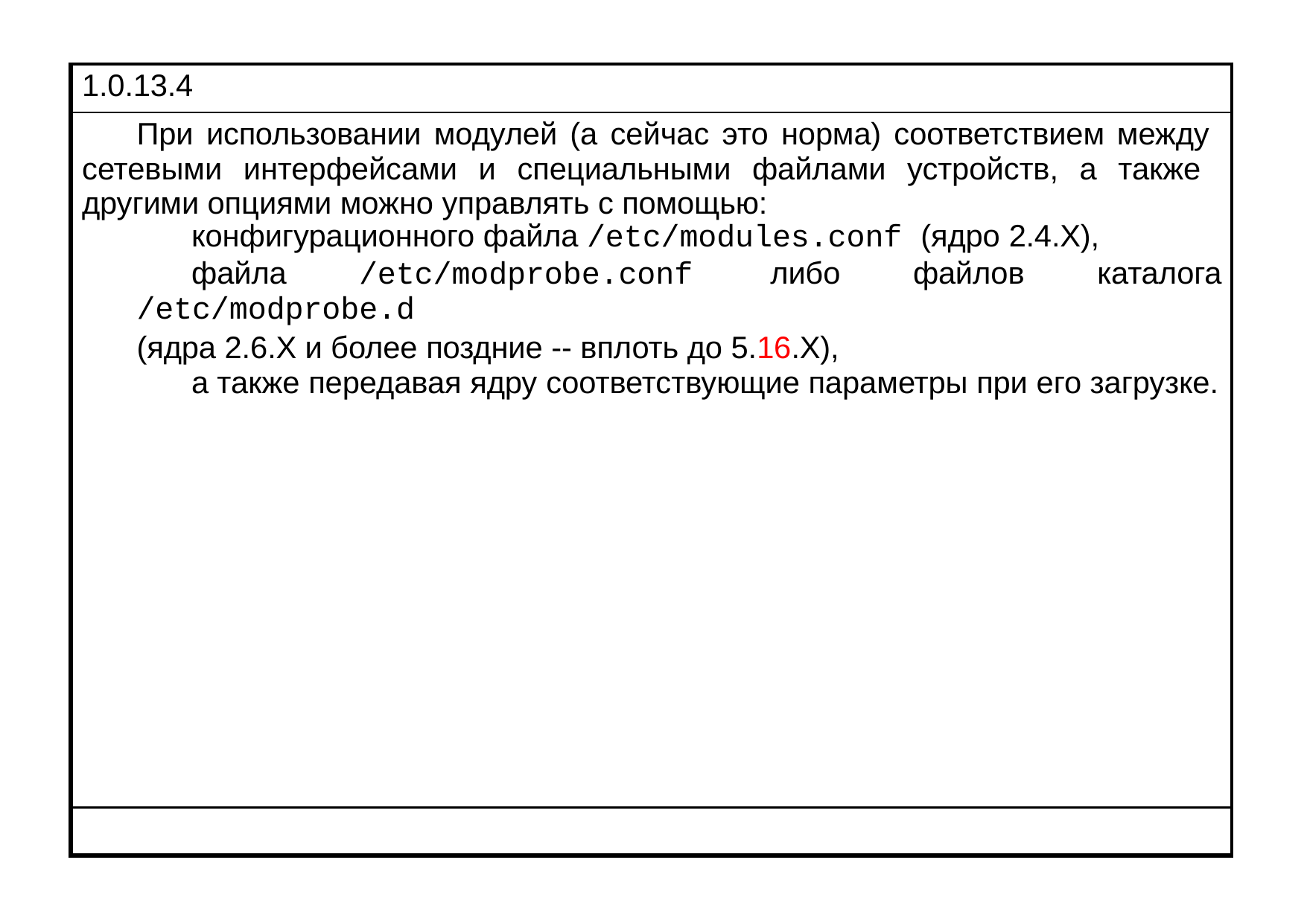

| 1.0.13.4 |
| --- |
| При использовании модулей (а сейчас это норма) соответствием между сетевыми интерфейсами и специальными файлами устройств, а также другими опциями можно управлять с помощью: конфигурационного файла /etc/modules.conf (ядро 2.4.X), файла /etc/modprobe.conf либо файлов каталога /etc/modprobe.d (ядра 2.6.X и более поздние -- вплоть до 5.16.X), а также передавая ядру соответствующие параметры при его загрузке. |
|  |